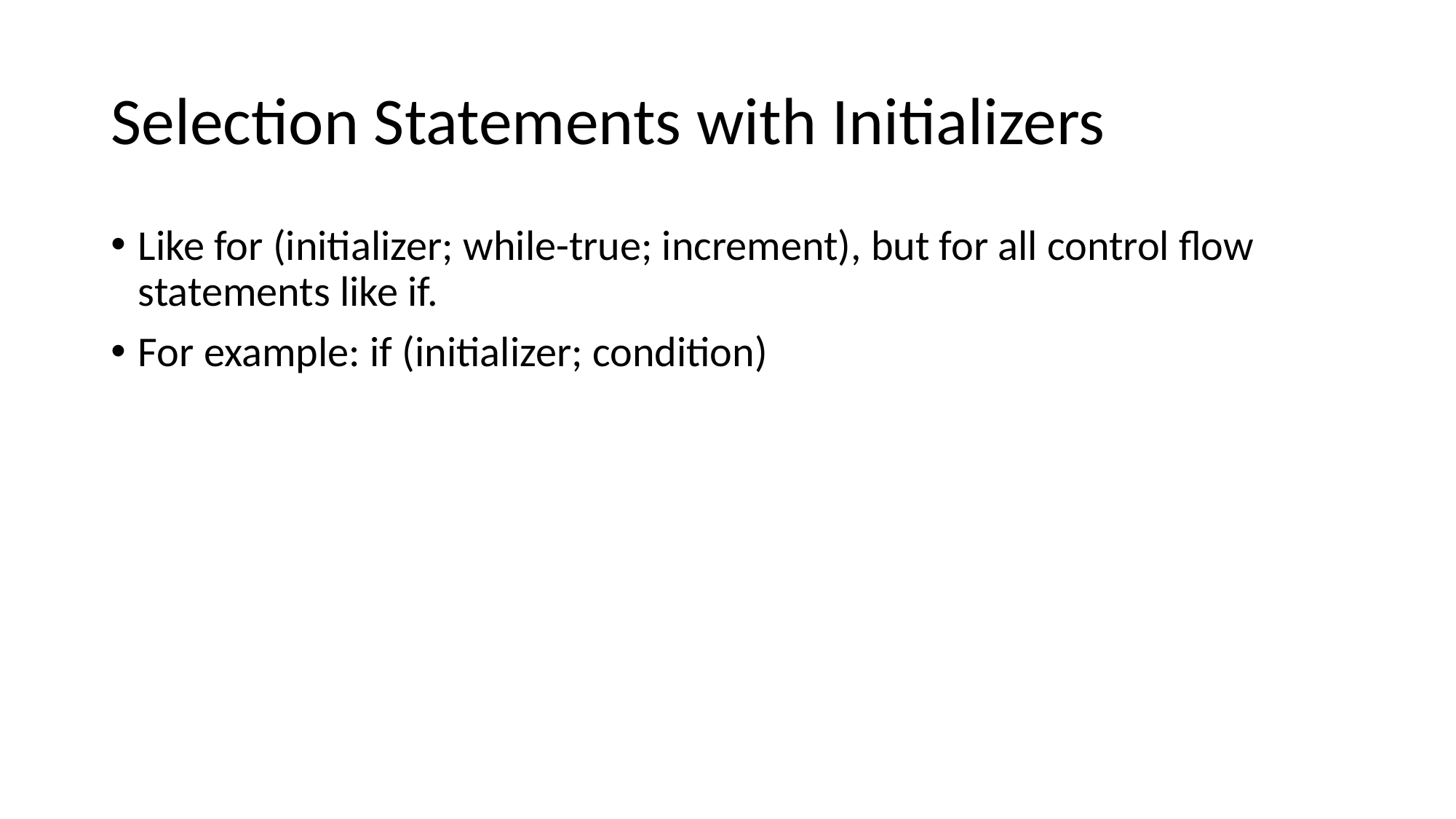

# Selection Statements with Initializers
Like for (initializer; while-true; increment), but for all control flow statements like if.
For example: if (initializer; condition)